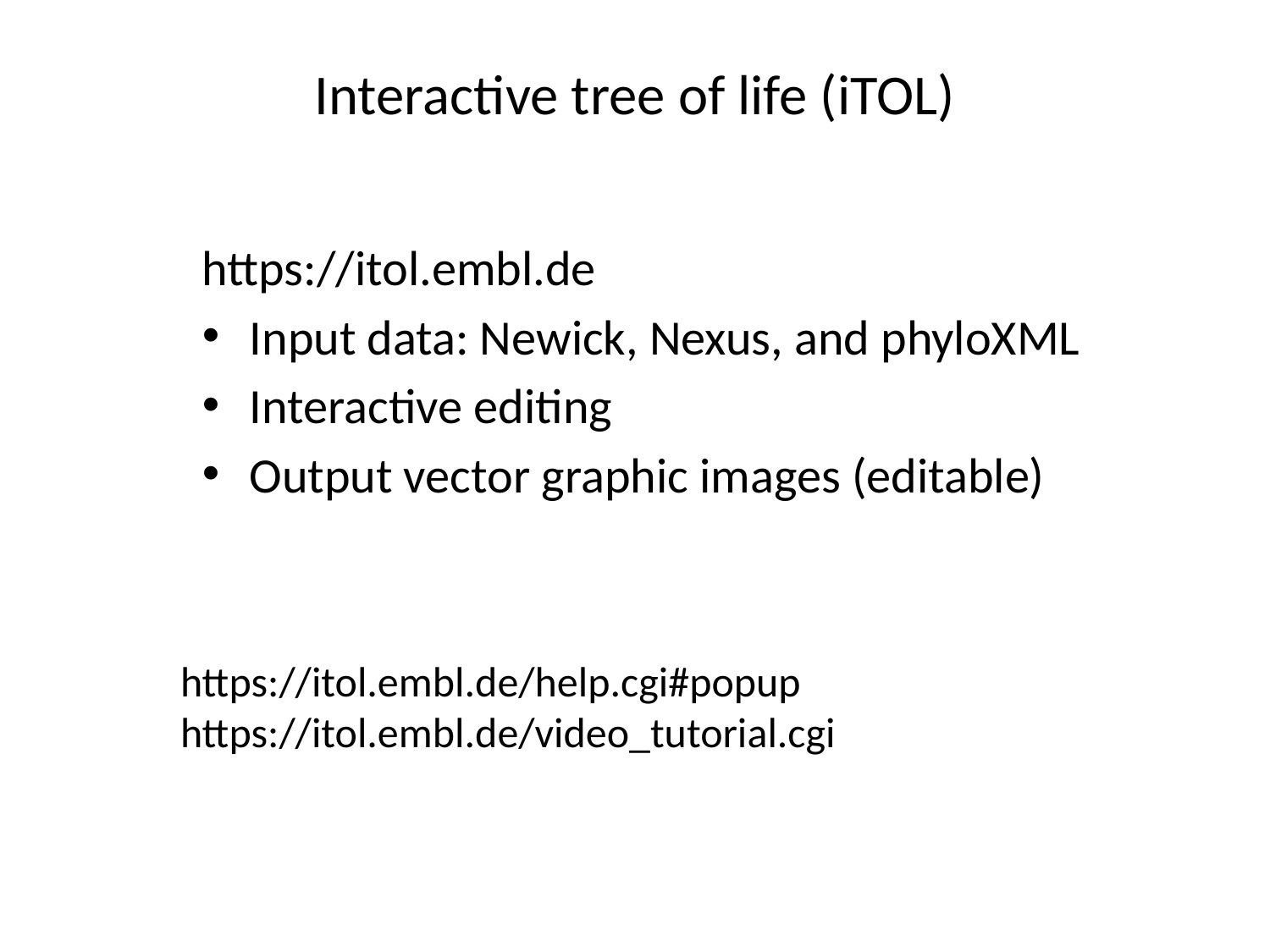

# Interactive tree of life (iTOL)
https://itol.embl.de
Input data: Newick, Nexus, and phyloXML
Interactive editing
Output vector graphic images (editable)
https://itol.embl.de/help.cgi#popup
https://itol.embl.de/video_tutorial.cgi